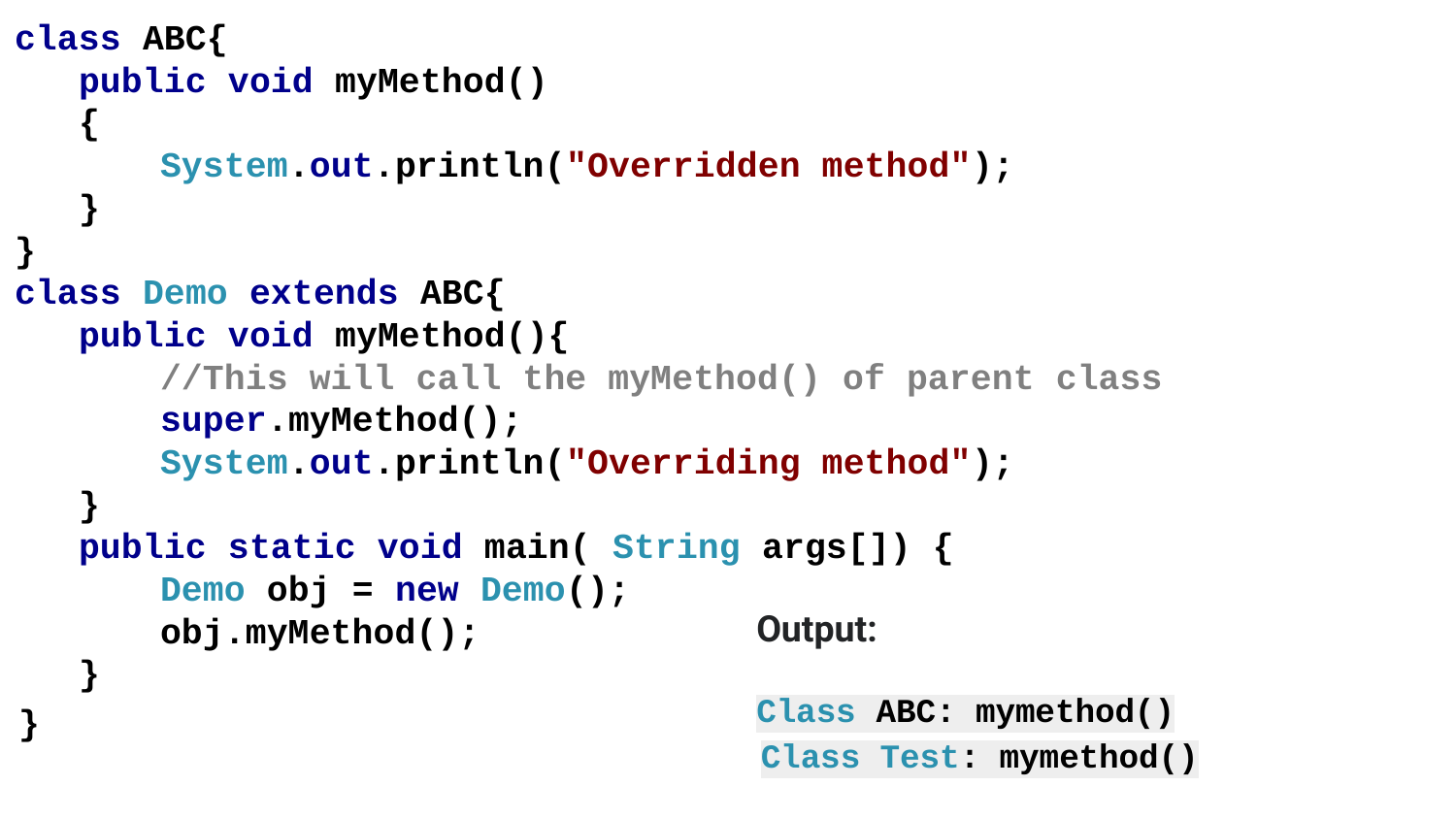

class ABC{
   public void myMethod()
   {
	System.out.println("Overridden method");
   }
}
class Demo extends ABC{
   public void myMethod(){
	//This will call the myMethod() of parent class
	super.myMethod();
	System.out.println("Overriding method");
   }
   public static void main( String args[]) {
	Demo obj = new Demo();
	obj.myMethod();
   }
}
Output:
Class ABC: mymethod()
Class Test: mymethod()